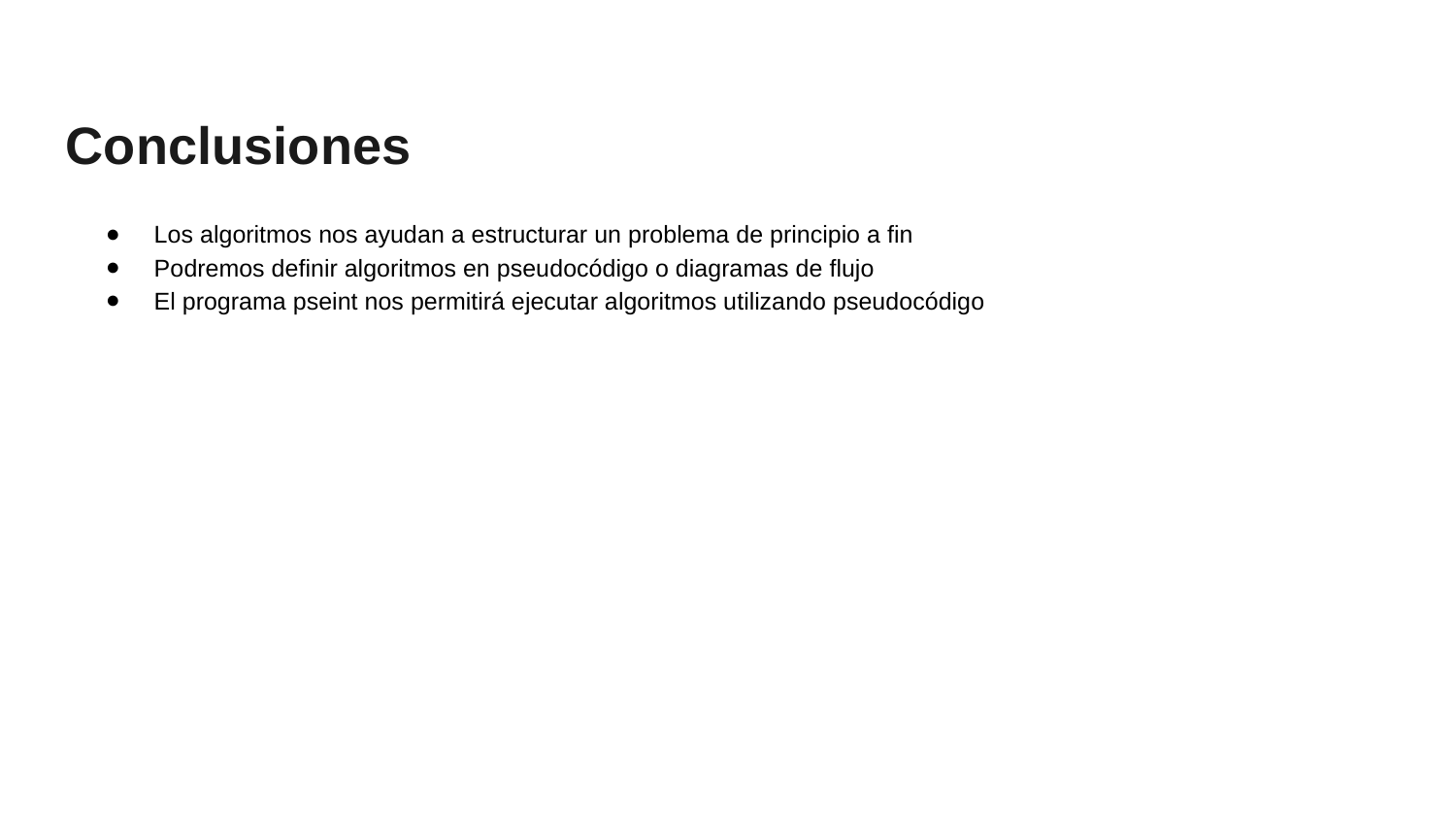

Conclusiones

Los algoritmos nos ayudan a estructurar un problema de principio a fin
Podremos definir algoritmos en pseudocódigo o diagramas de flujo
El programa pseint nos permitirá ejecutar algoritmos utilizando pseudocódigo